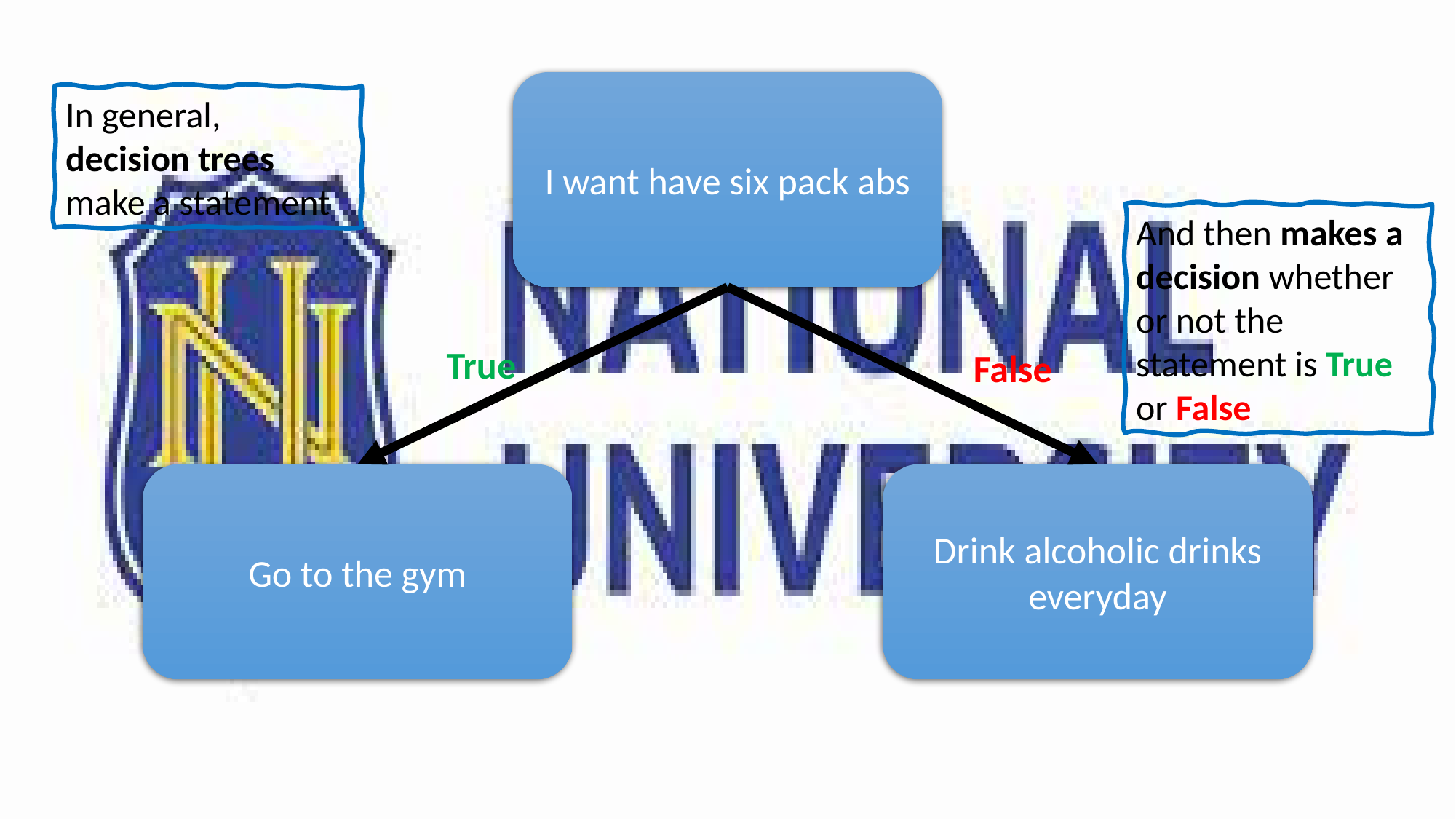

I want have six pack abs
In general, decision trees make a statement

And then makes a decision whether or not the statement is True or False
True
False
Go to the gym
Drink alcoholic drinks everyday